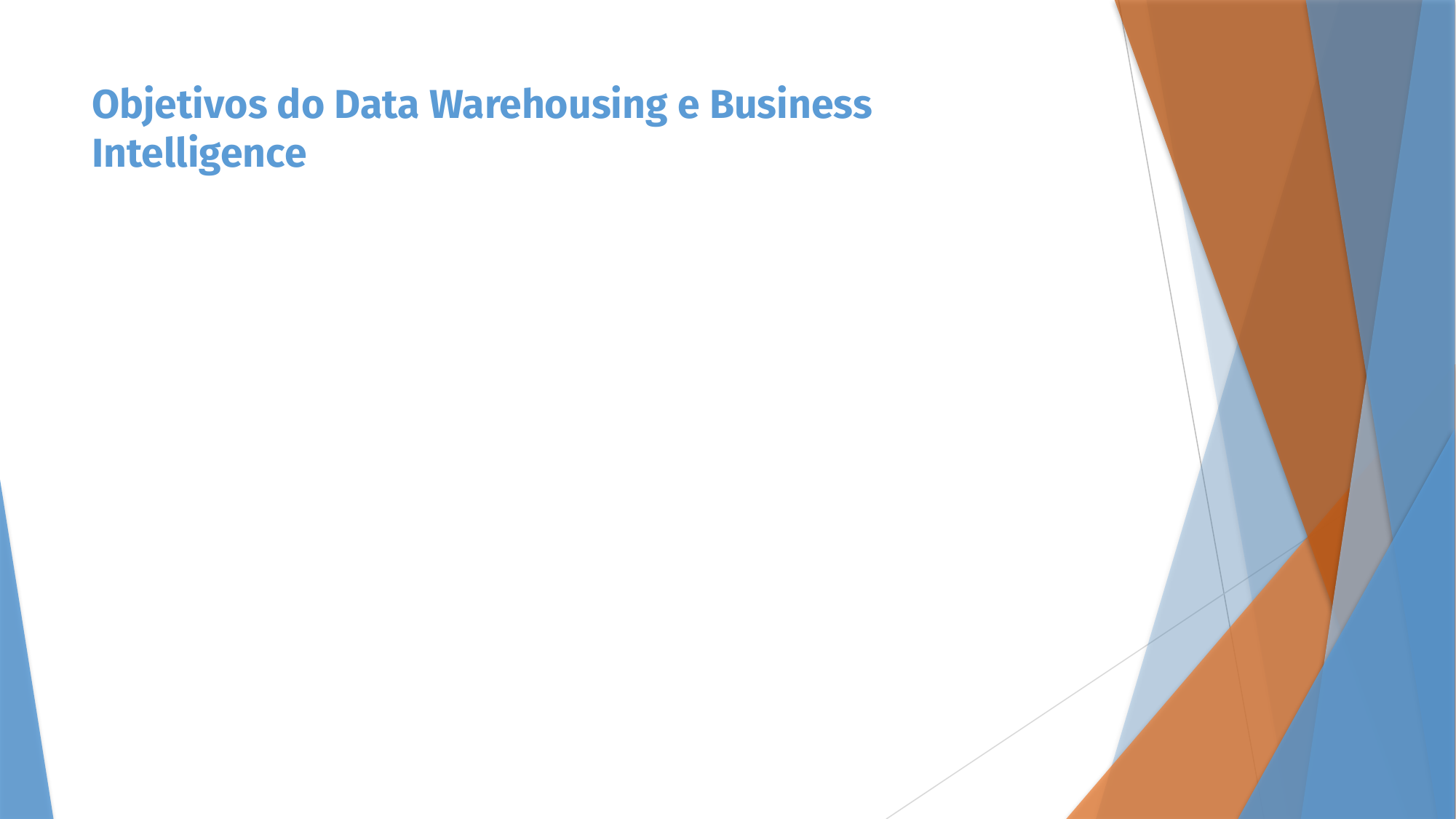

# Objetivos do Data Warehousing e Business Intelligence